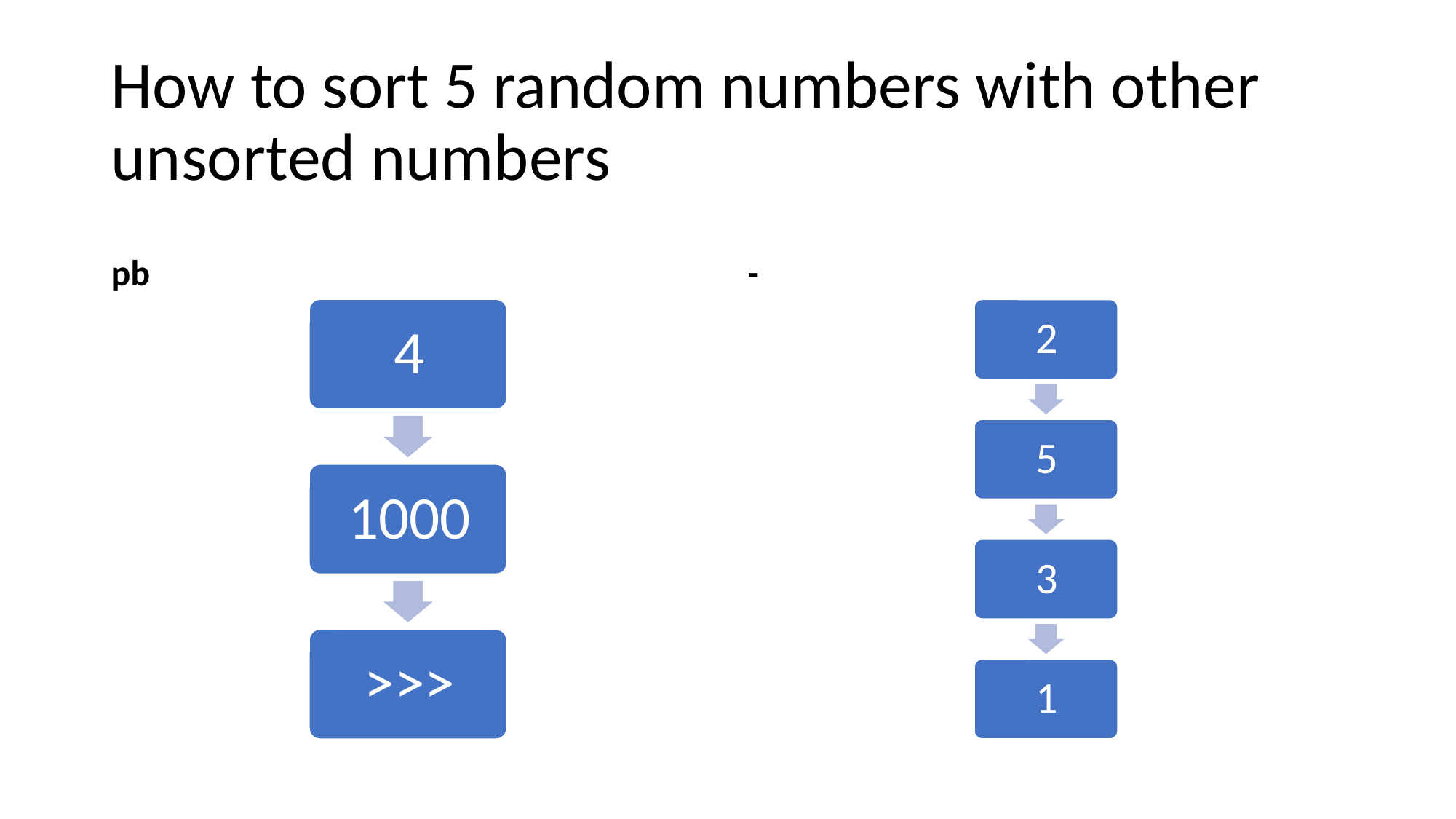

# How to sort 5 random numbers with other unsorted numbers
pb
-
4

1000

>>>
2

5

3

1